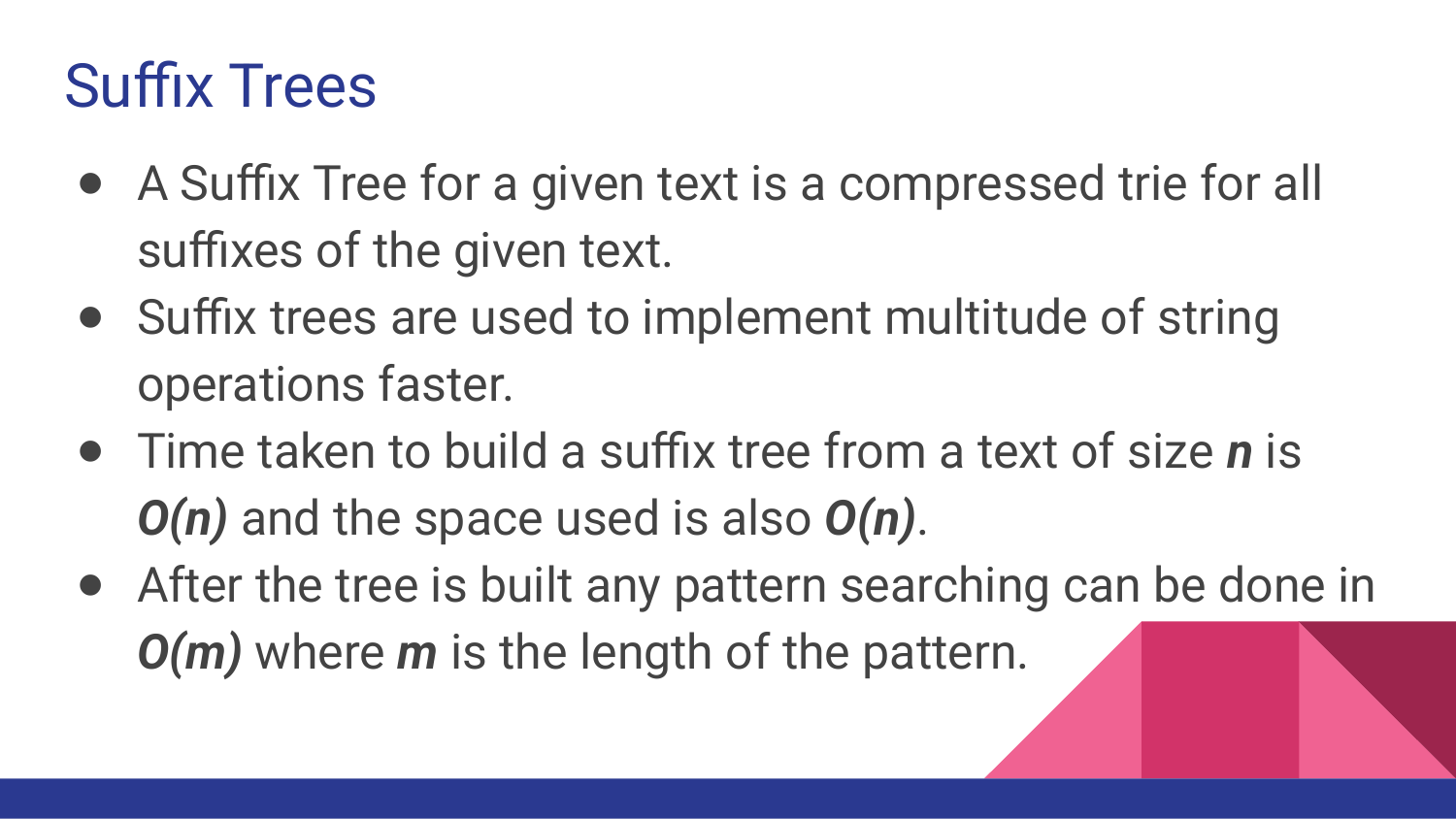

# Suffix Trees
A Suffix Tree for a given text is a compressed trie for all suffixes of the given text.
Suffix trees are used to implement multitude of string operations faster.
Time taken to build a suffix tree from a text of size n is O(n) and the space used is also O(n).
After the tree is built any pattern searching can be done in O(m) where m is the length of the pattern.